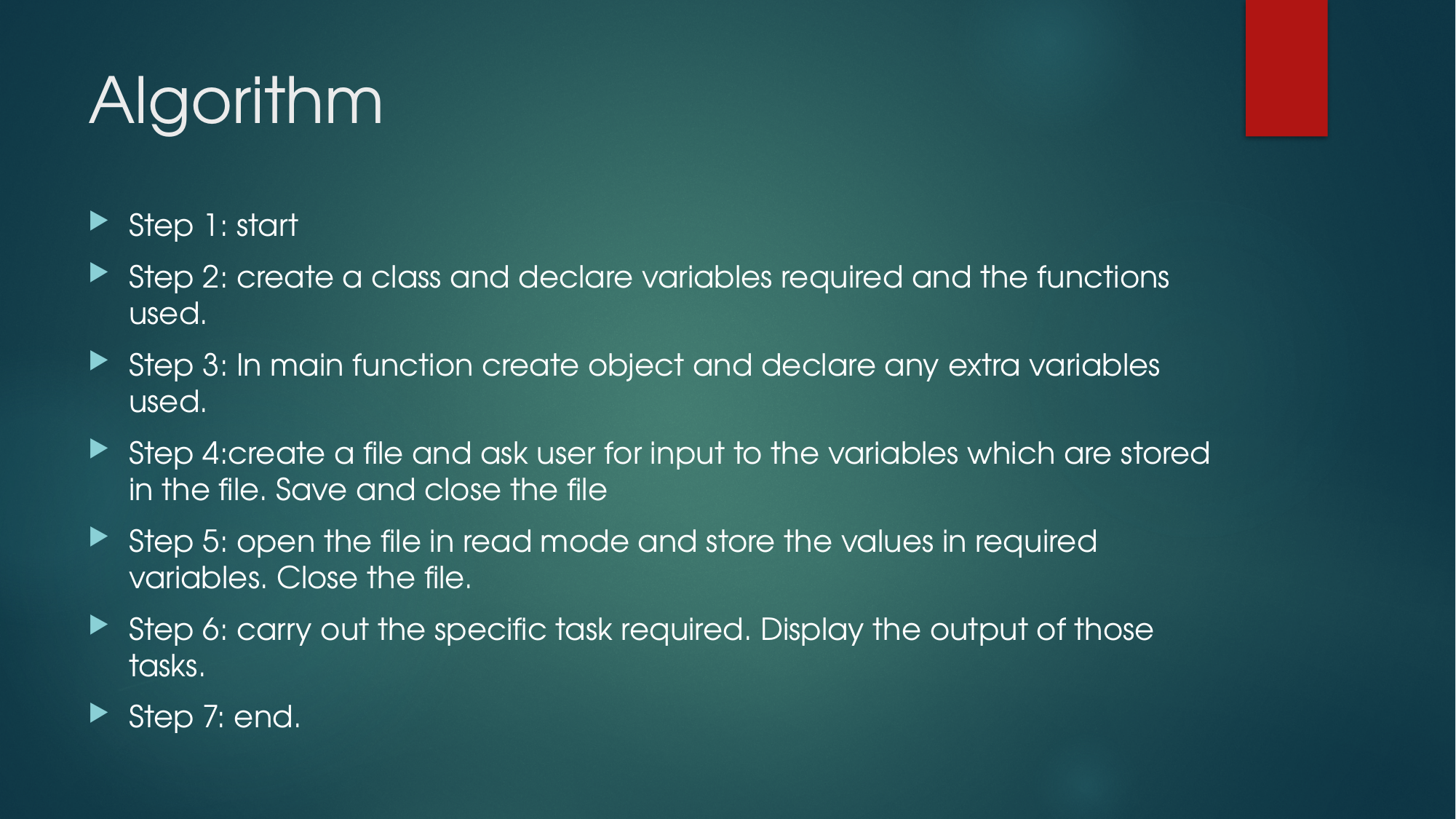

# Algorithm
Step 1: start
Step 2: create a class and declare variables required and the functions used.
Step 3: In main function create object and declare any extra variables used.
Step 4:create a file and ask user for input to the variables which are stored in the file. Save and close the file
Step 5: open the file in read mode and store the values in required variables. Close the file.
Step 6: carry out the specific task required. Display the output of those tasks.
Step 7: end.